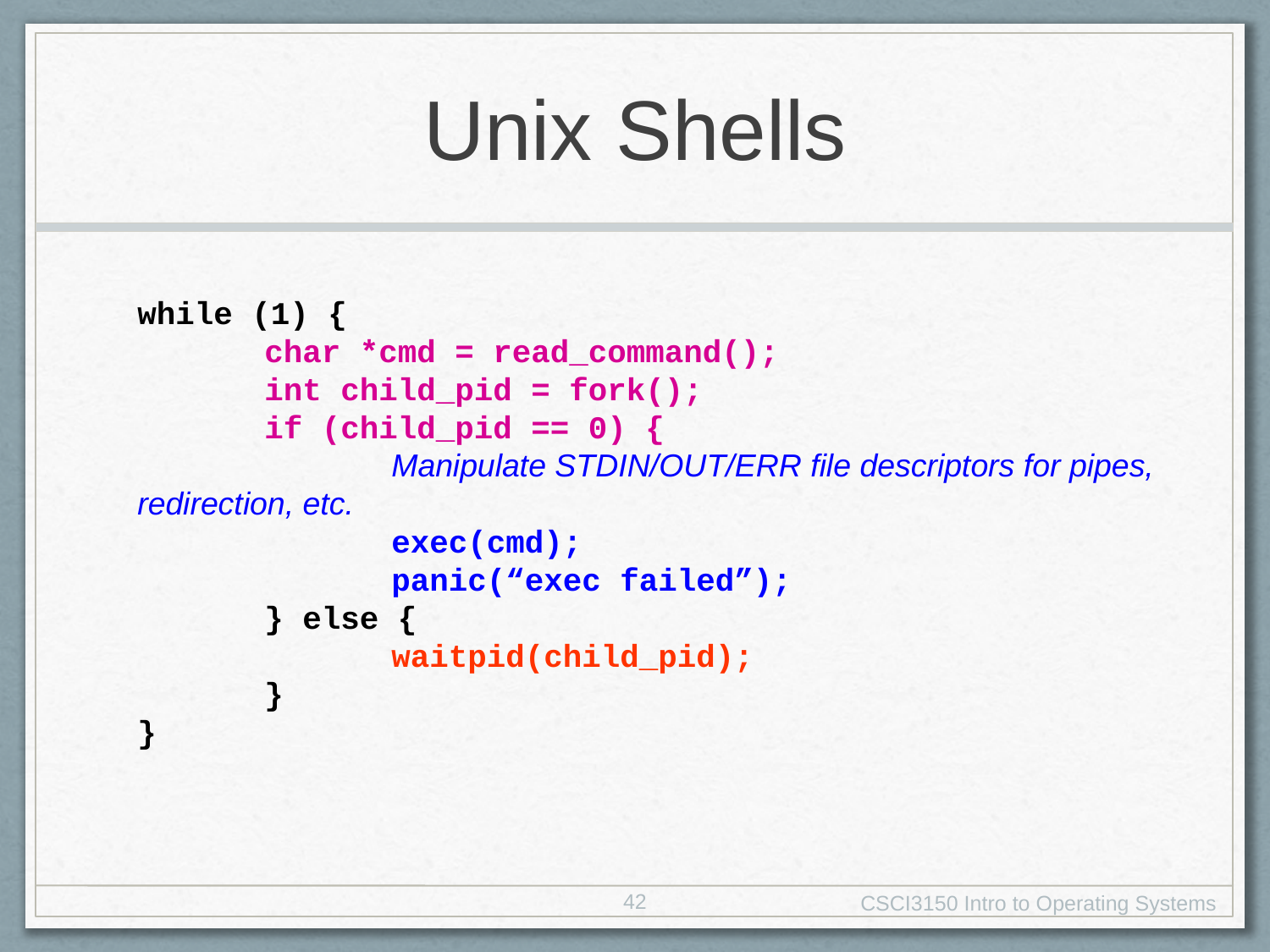

# Unix Shells
while (1) {
	char *cmd = read_command();
	int child_pid = fork();
	if (child_pid == 0) {
		Manipulate STDIN/OUT/ERR file descriptors for pipes, redirection, etc.
		exec(cmd);
		panic(“exec failed”);
	} else {
		waitpid(child_pid);
	}
}

42
CSCI3150 Intro to Operating Systems